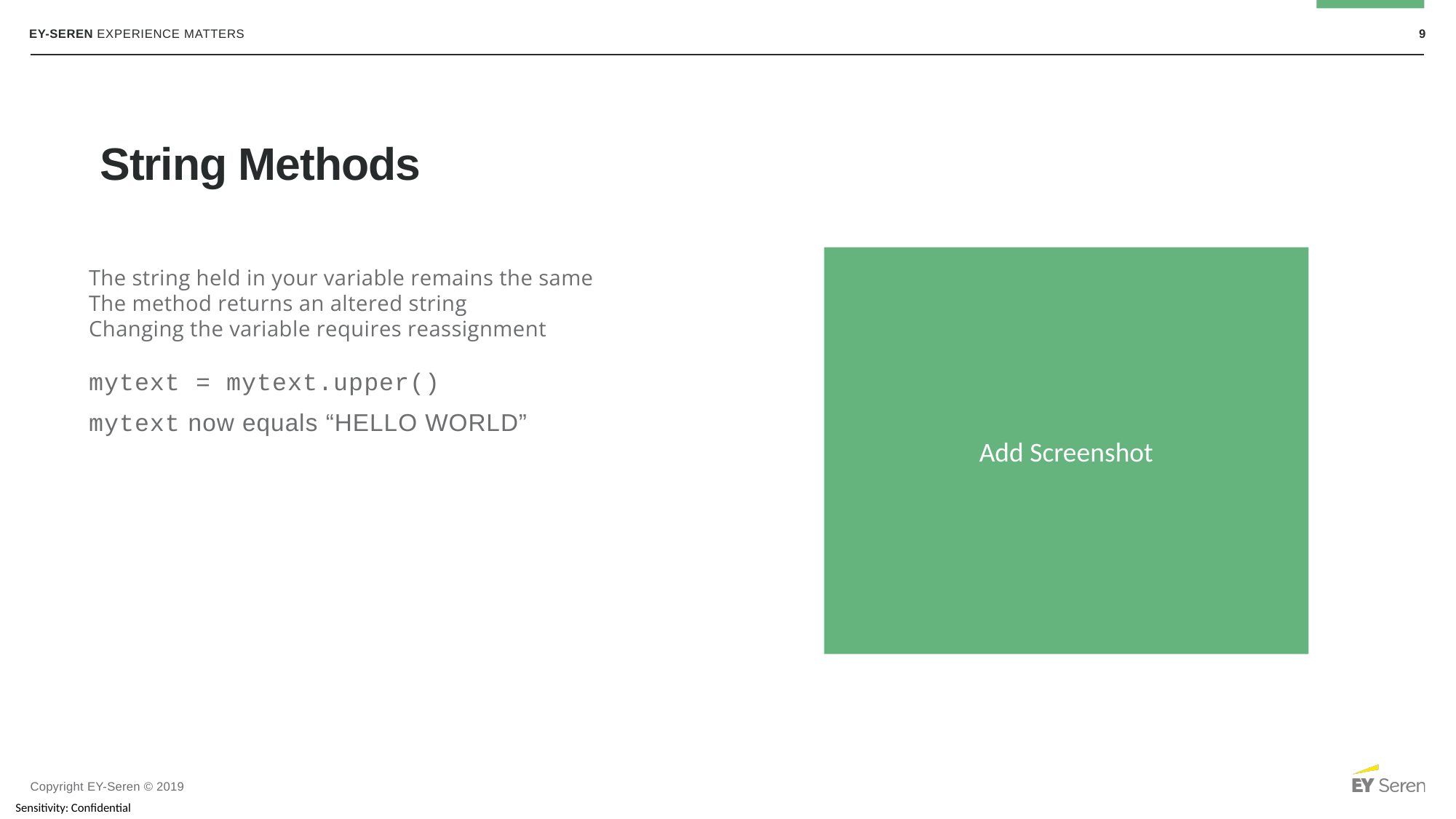

# String Methods
Add Screenshot
The string held in your variable remains the same
The method returns an altered string
Changing the variable requires reassignment

mytext = mytext.upper()
mytext now equals “HELLO WORLD”